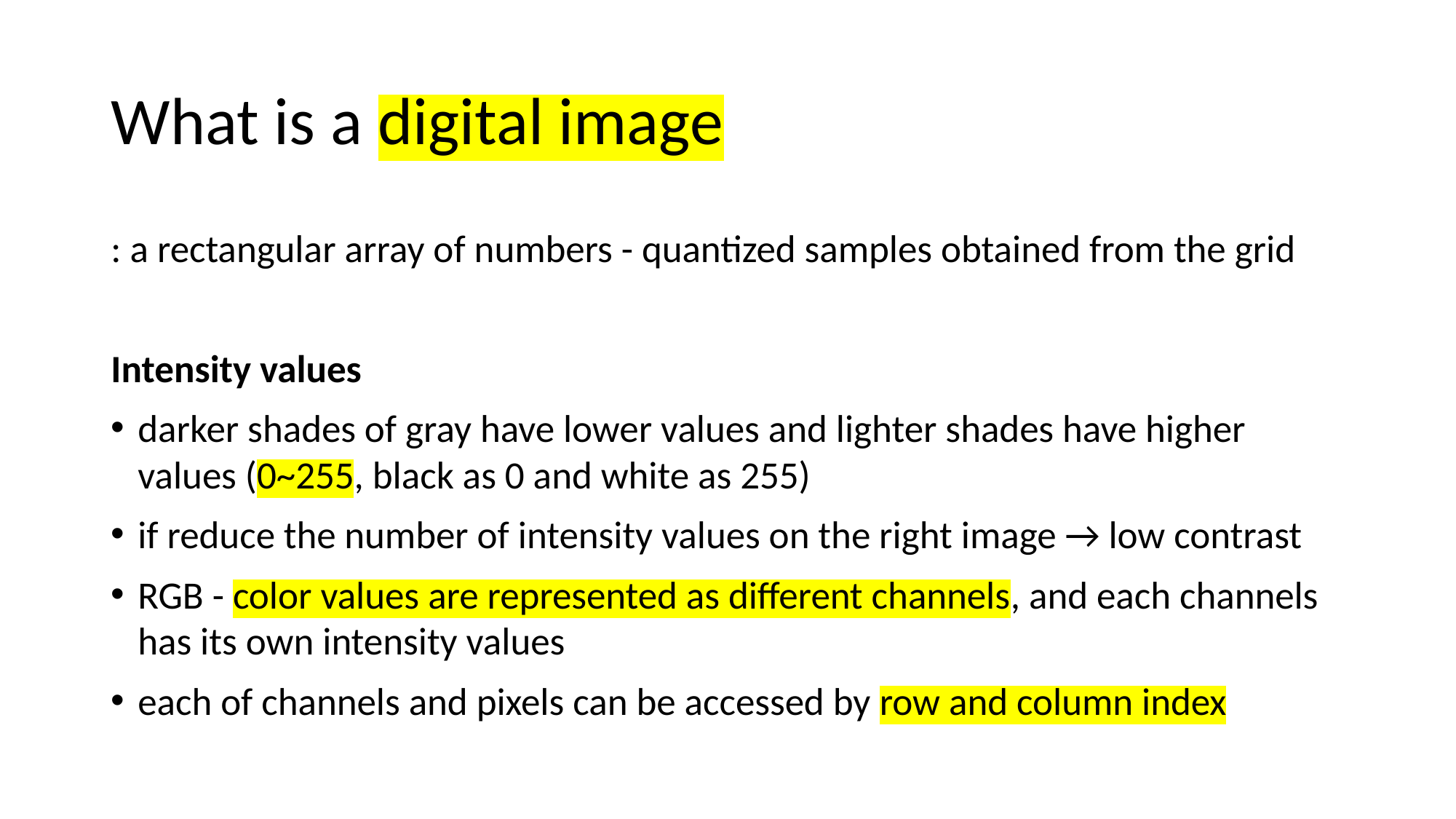

# What is a digital image
: a rectangular array of numbers - quantized samples obtained from the grid

Intensity values
darker shades of gray have lower values and lighter shades have higher values (0~255, black as 0 and white as 255)
if reduce the number of intensity values on the right image → low contrast
RGB - color values are represented as different channels, and each channels has its own intensity values
each of channels and pixels can be accessed by row and column index